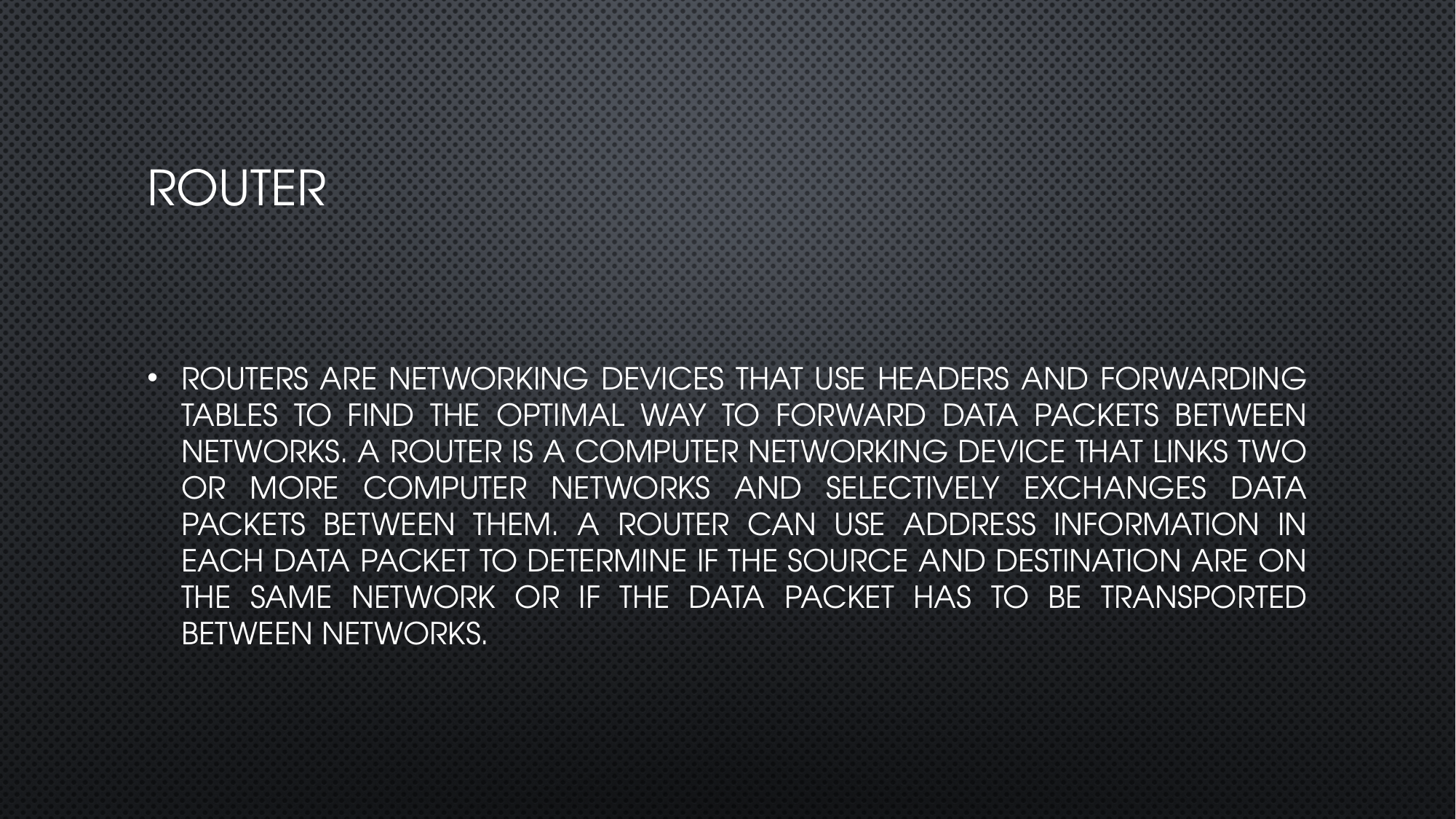

# Router
Routers are networking devices that use headers and forwarding tables to find the optimal way to forward data packets between networks. A router is a computer networking device that links two or more computer networks and selectively exchanges data packets between them. A router can use address information in each data packet to determine if the source and destination are on the same network or if the data packet has to be transported between networks.